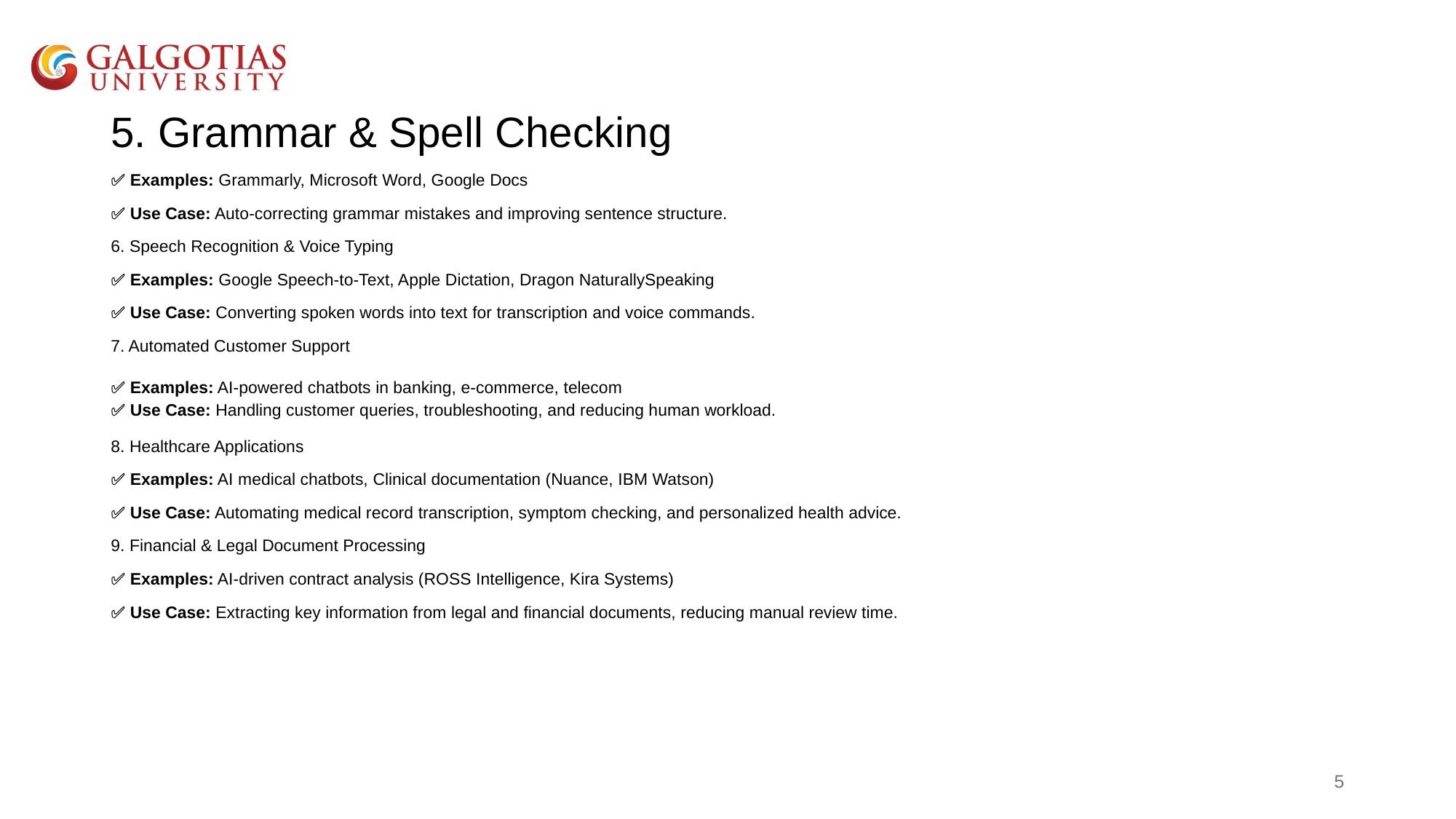

#
5. Grammar & Spell Checking
✅ Examples: Grammarly, Microsoft Word, Google Docs
✅ Use Case: Auto-correcting grammar mistakes and improving sentence structure.
6. Speech Recognition & Voice Typing
✅ Examples: Google Speech-to-Text, Apple Dictation, Dragon NaturallySpeaking
✅ Use Case: Converting spoken words into text for transcription and voice commands.
7. Automated Customer Support
✅ Examples: AI-powered chatbots in banking, e-commerce, telecom
✅ Use Case: Handling customer queries, troubleshooting, and reducing human workload.
8. Healthcare Applications
✅ Examples: AI medical chatbots, Clinical documentation (Nuance, IBM Watson)
✅ Use Case: Automating medical record transcription, symptom checking, and personalized health advice.
9. Financial & Legal Document Processing
✅ Examples: AI-driven contract analysis (ROSS Intelligence, Kira Systems)
✅ Use Case: Extracting key information from legal and financial documents, reducing manual review time.
5